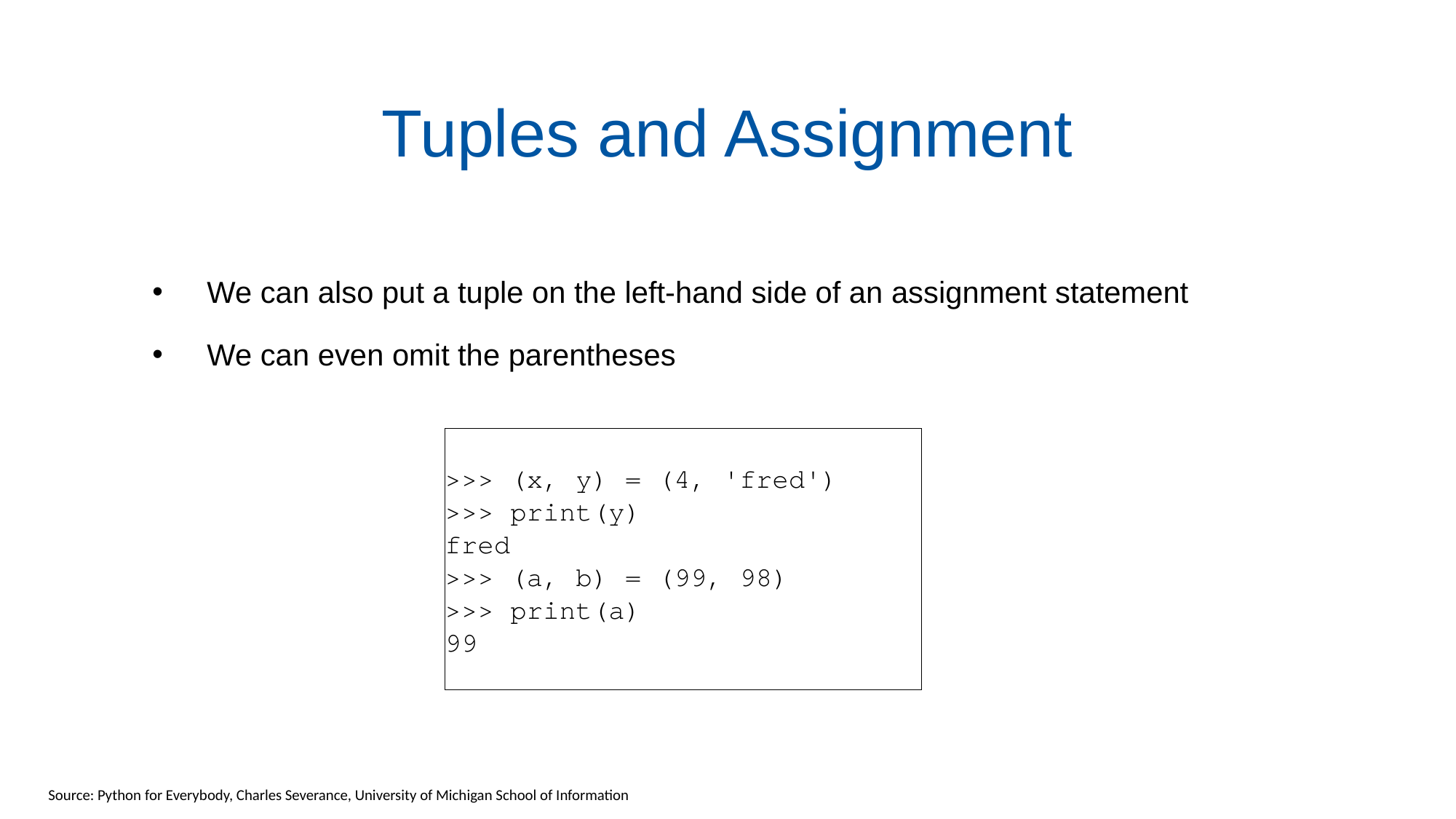

# Tuples and Assignment
We can also put a tuple on the left-hand side of an assignment statement
We can even omit the parentheses
>>> (x, y) = (4, 'fred')
>>> print(y)
fred
>>> (a, b) = (99, 98)
>>> print(a)
99
Source: Python for Everybody, Charles Severance, University of Michigan School of Information